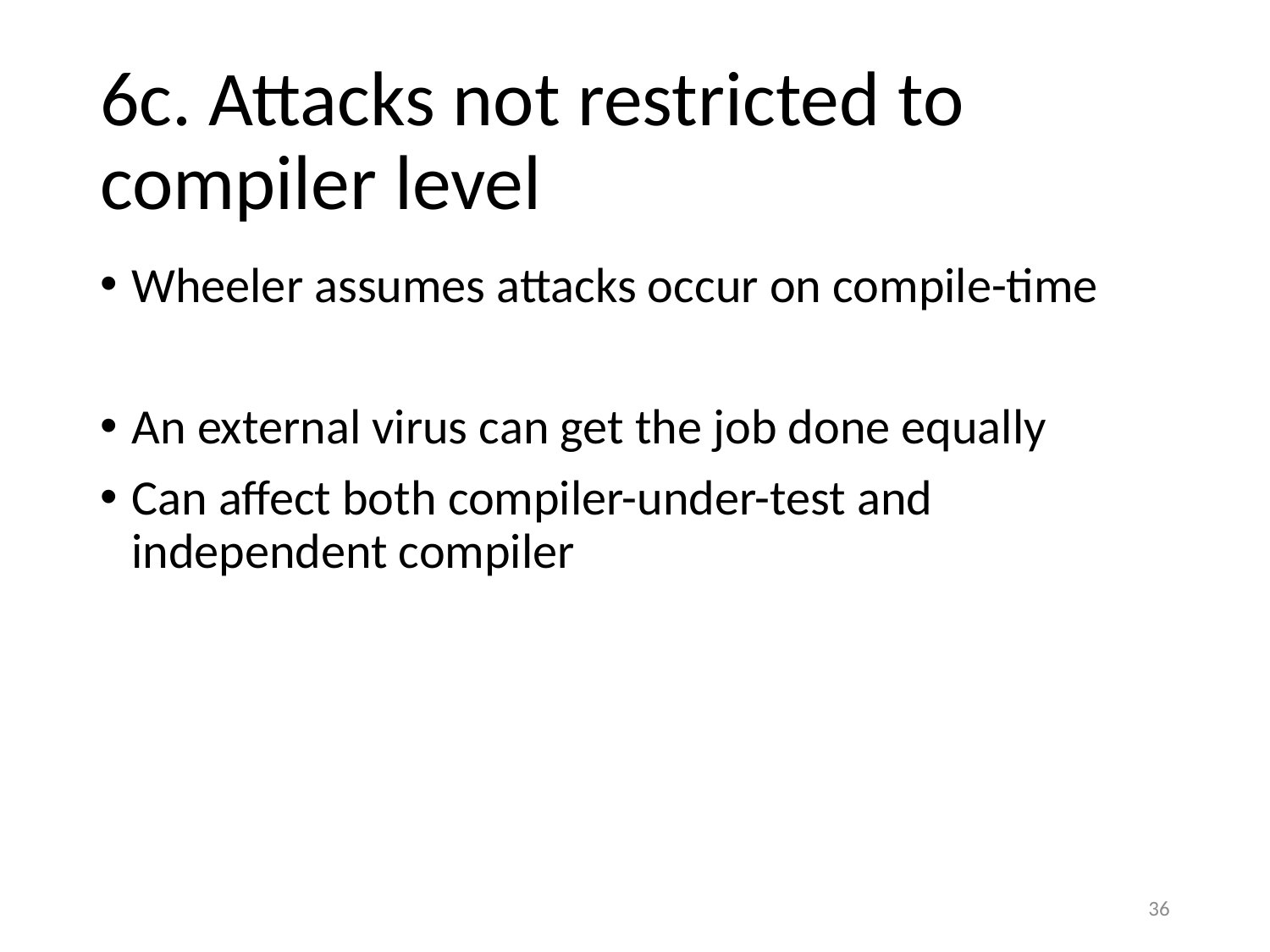

# 6c. Attacks not restricted to compiler level
Wheeler assumes attacks occur on compile-time

An external virus can get the job done equally
Can affect both compiler-under-test and independent compiler
36